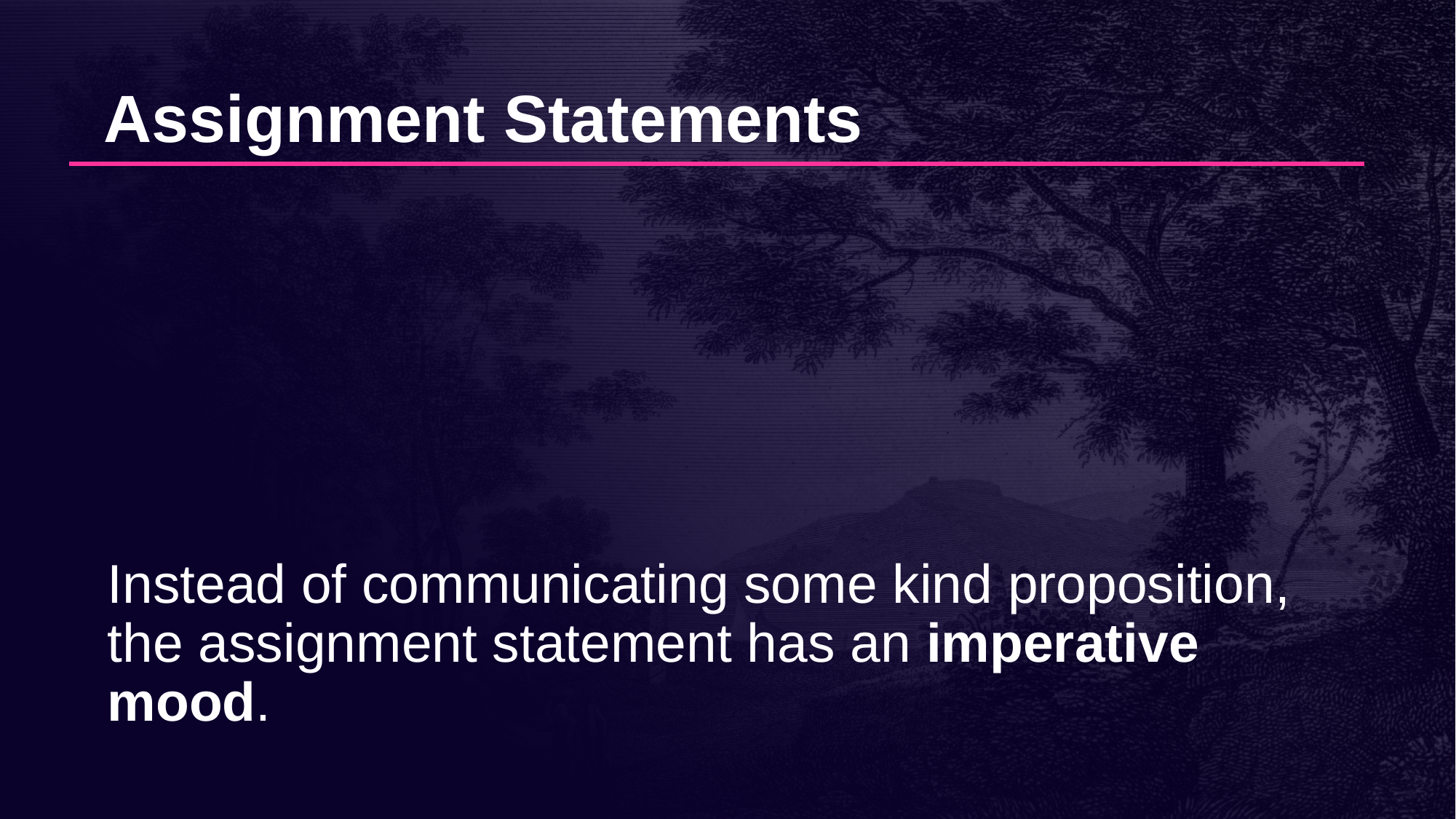

# Assignment Statements
Instead of communicating some kind proposition, the assignment statement has an imperative mood.